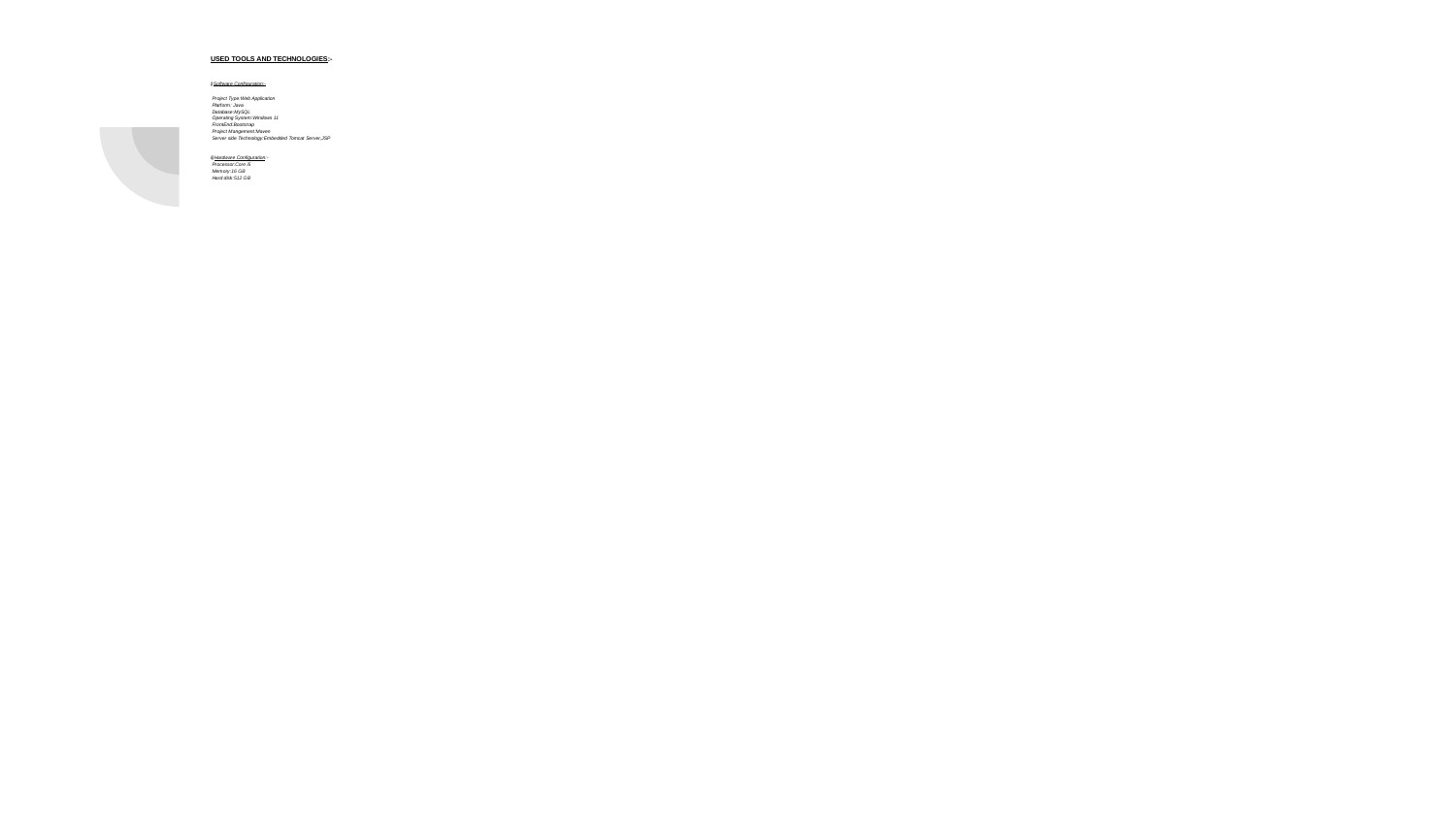

# USED TOOLS AND TECHNOLOGIES:-

i)Software Configuration:-

 Project Type:Web Application
 Platform: Java
 Database:MySQL
 Operating System:Windows 11
 FrontEnd:Bootstrap
 Project Mangement:Maven
 Server side Technology:Embedded Tomcat Server,JSP

ii)Hardware Configuration:-
 Processor:Core i5
 Memory:16 GB
 Hard disk:512 GB